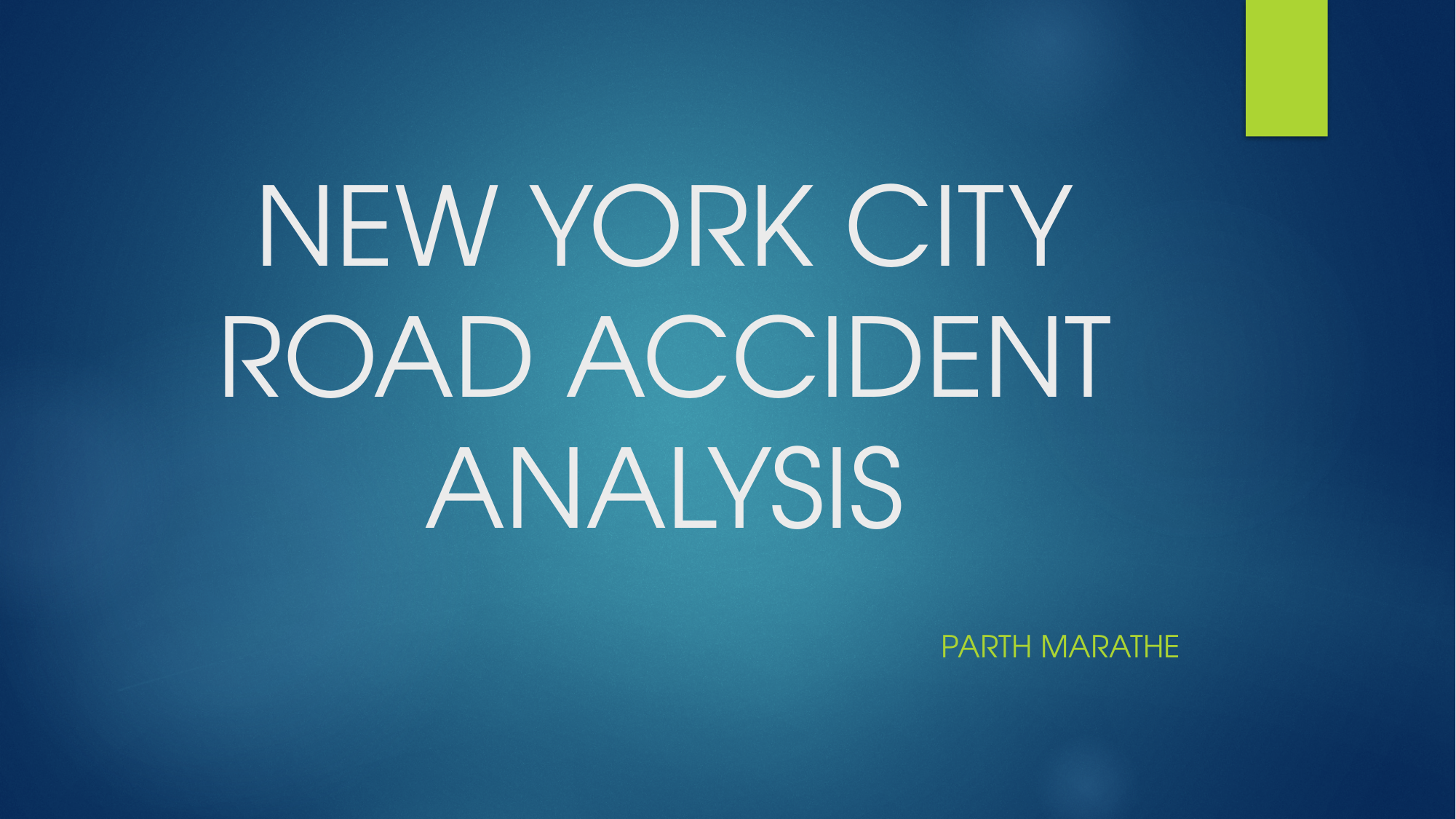

# NEW YORK CITY ROAD ACCIDENT ANALYSIS

PARTH MARATHE